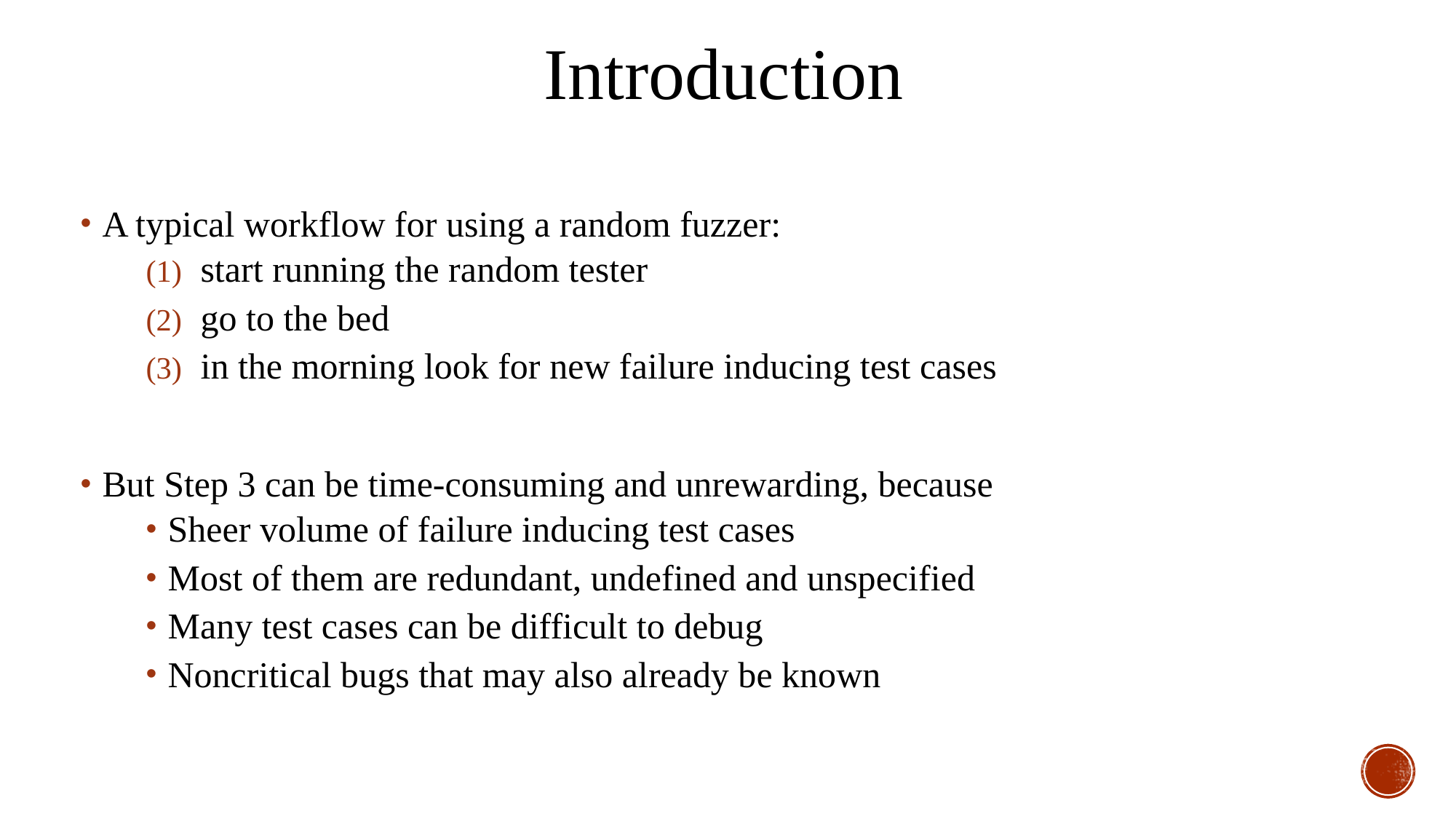

Introduction

A typical workflow for using a random fuzzer:
start running the random tester
go to the bed
in the morning look for new failure inducing test cases

But Step 3 can be time-consuming and unrewarding, because
Sheer volume of failure inducing test cases
Most of them are redundant, undefined and unspecified
Many test cases can be difficult to debug
Noncritical bugs that may also already be known